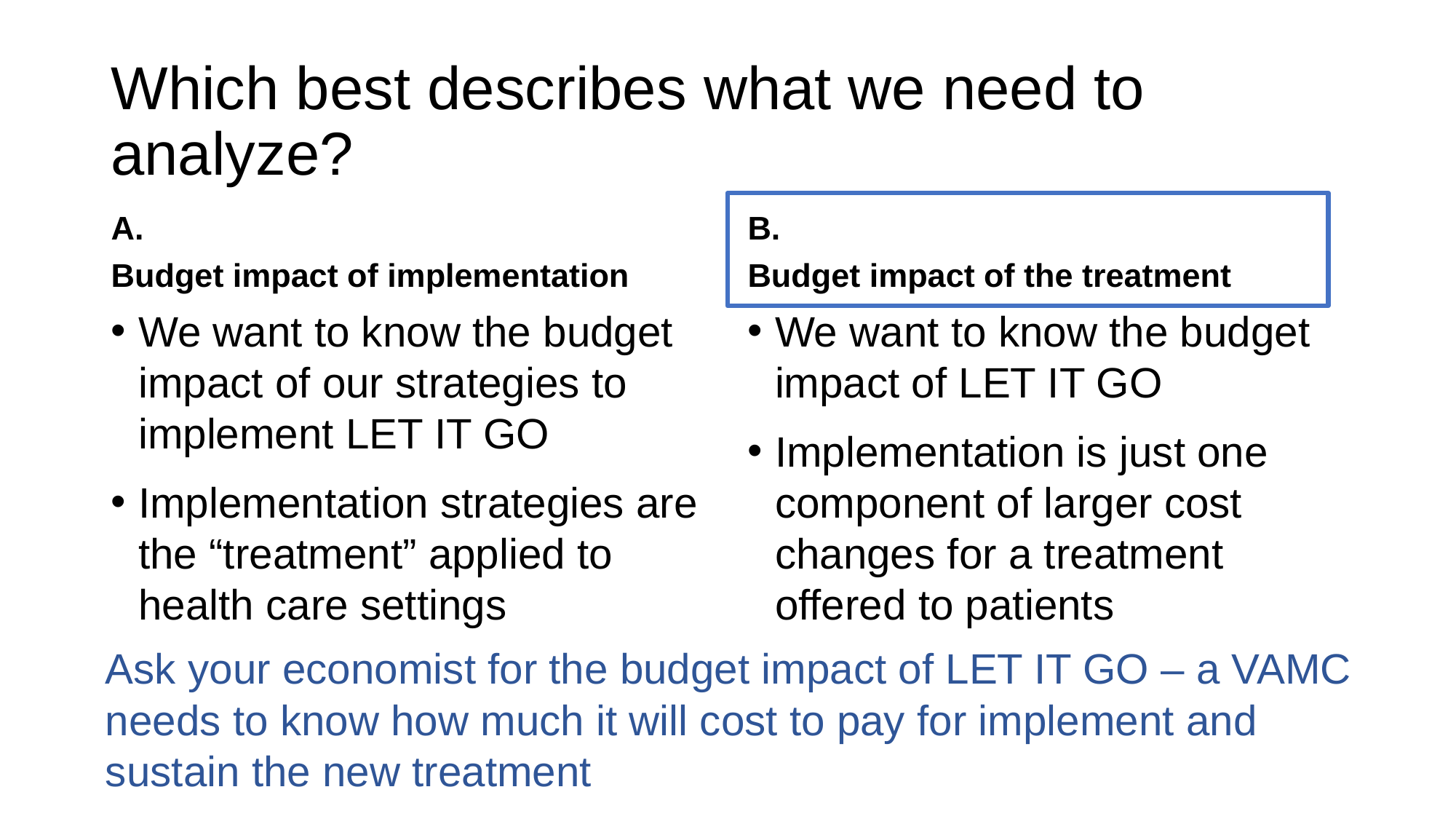

# Which best describes what we need to analyze?

A.
Budget impact of implementation
B.
Budget impact of the treatment
We want to know the budget impact of our strategies to implement LET IT GO
Implementation strategies are the “treatment” applied to health care settings

We want to know the budget impact of LET IT GO
Implementation is just one component of larger cost changes for a treatment offered to patients

Ask your economist for the budget impact of LET IT GO – a VAMC needs to know how much it will cost to pay for implement and sustain the new treatment